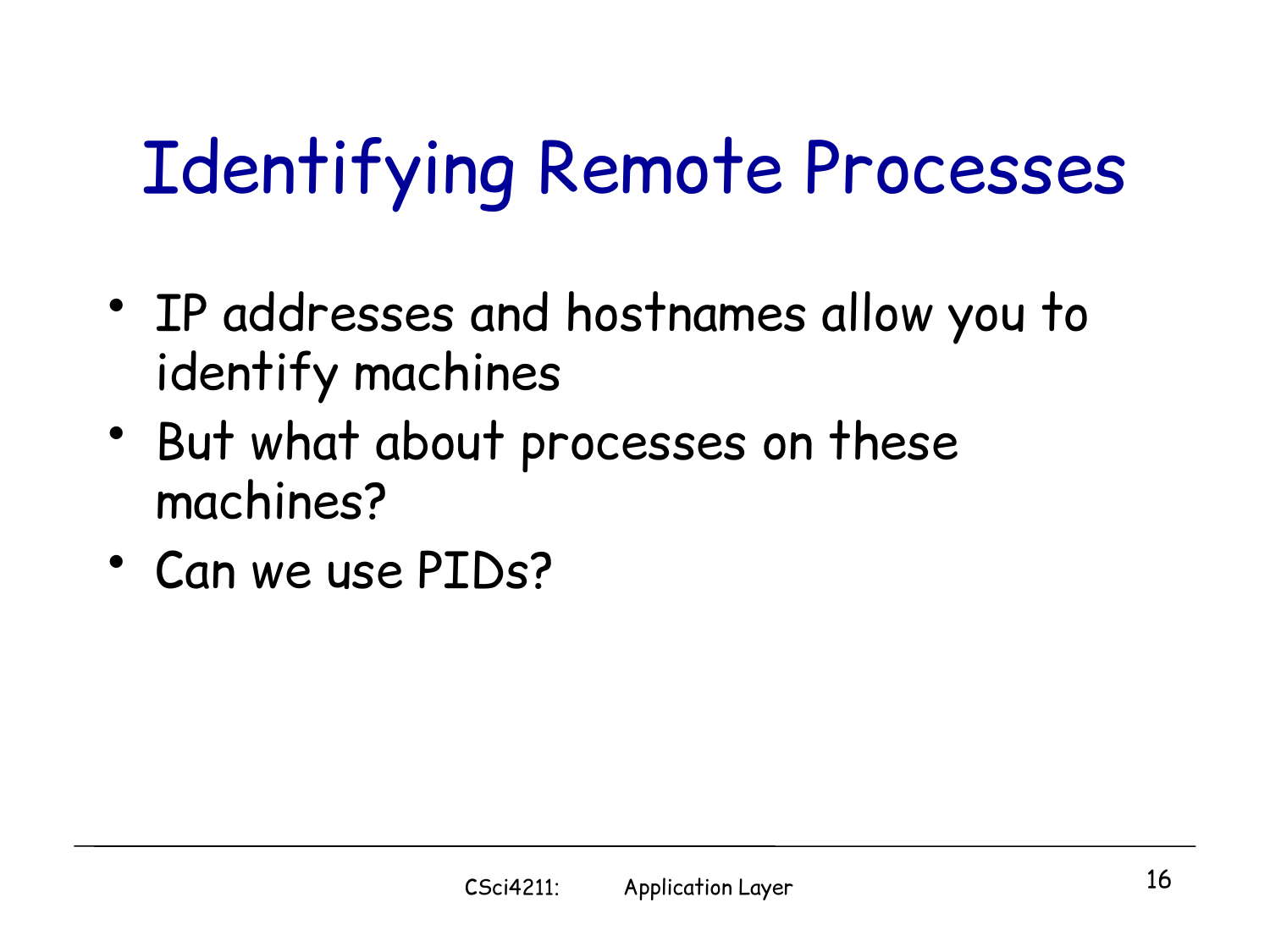

# Identifying Remote Processes
IP addresses and hostnames allow you to identify machines
But what about processes on these machines?
Can we use PIDs?
16
CSci4211:          Application Layer